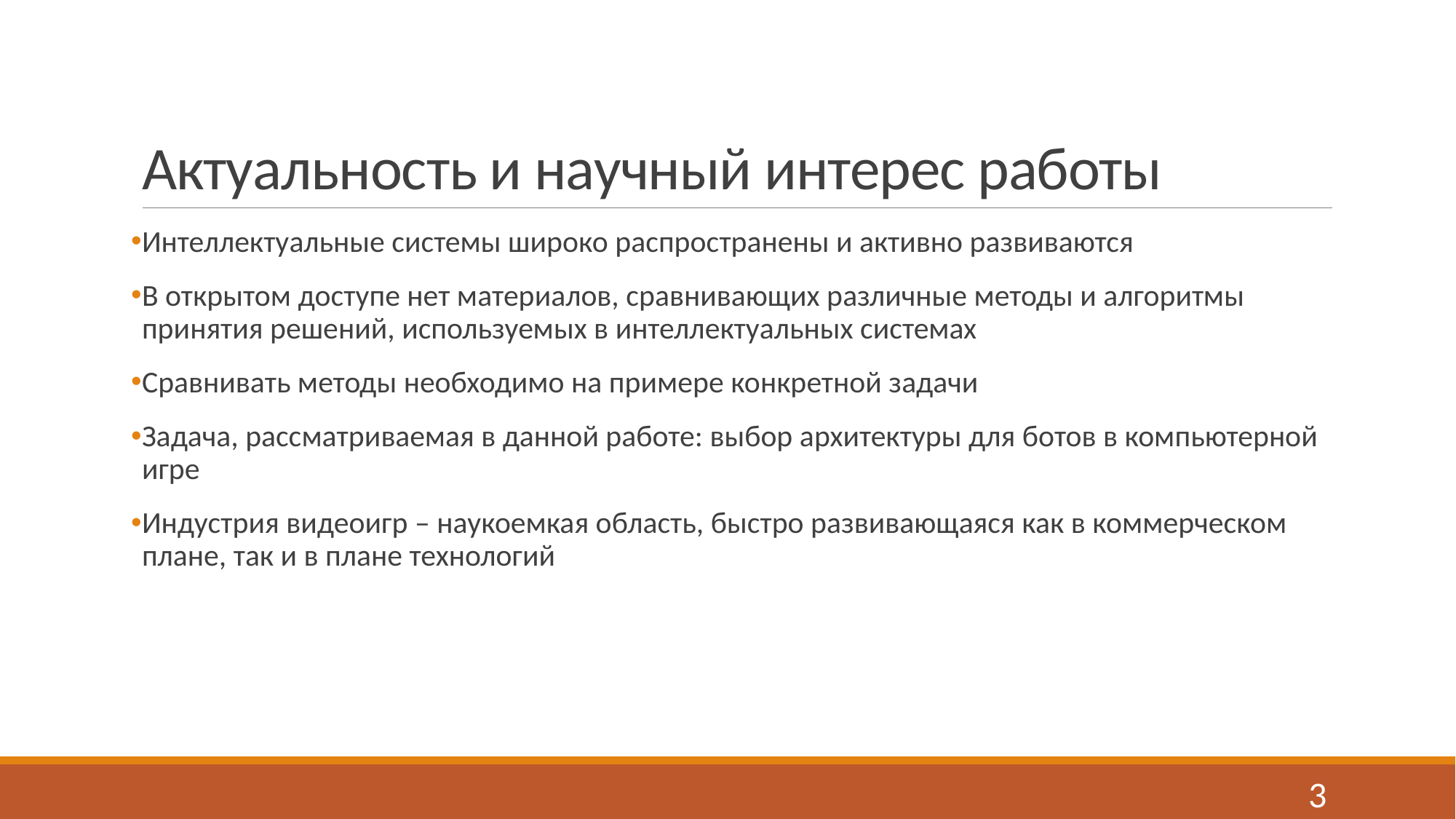

# Актуальность и научный интерес работы
Интеллектуальные системы широко распространены и активно развиваются
В открытом доступе нет материалов, сравнивающих различные методы и алгоритмы принятия решений, используемых в интеллектуальных системах
Сравнивать методы необходимо на примере конкретной задачи
Задача, рассматриваемая в данной работе: выбор архитектуры для ботов в компьютерной игре
Индустрия видеоигр – наукоемкая область, быстро развивающаяся как в коммерческом плане, так и в плане технологий
3